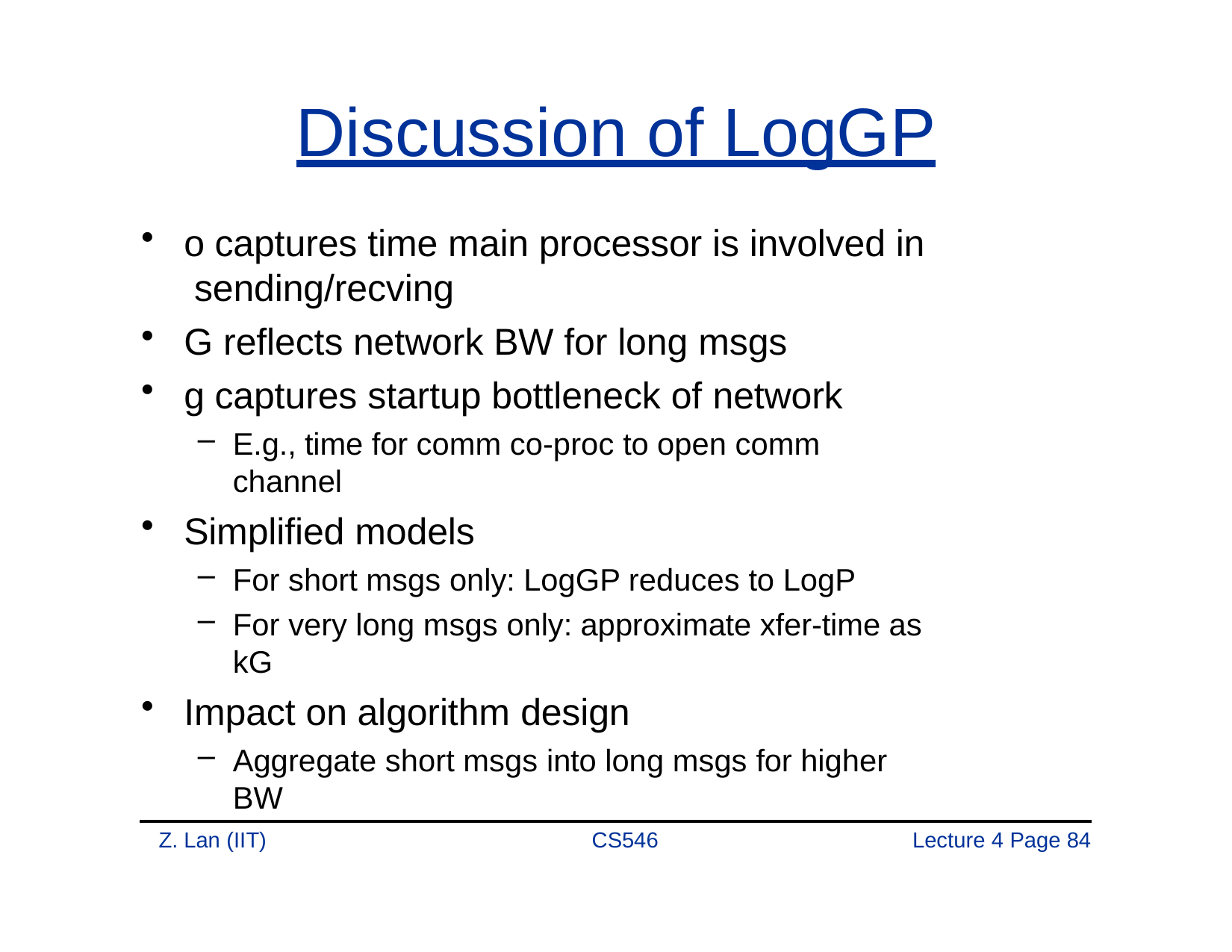

# Discussion of LogGP
o captures time main processor is involved in  sending/recving
G reflects network BW for long msgs
g captures startup bottleneck of network
E.g., time for comm co-proc to open comm channel
Simplified models
For short msgs only: LogGP reduces to LogP
For very long msgs only: approximate xfer-time as kG
Impact on algorithm design
Aggregate short msgs into long msgs for higher BW

Z. Lan (IIT)
CS546
Lecture 4 Page 84